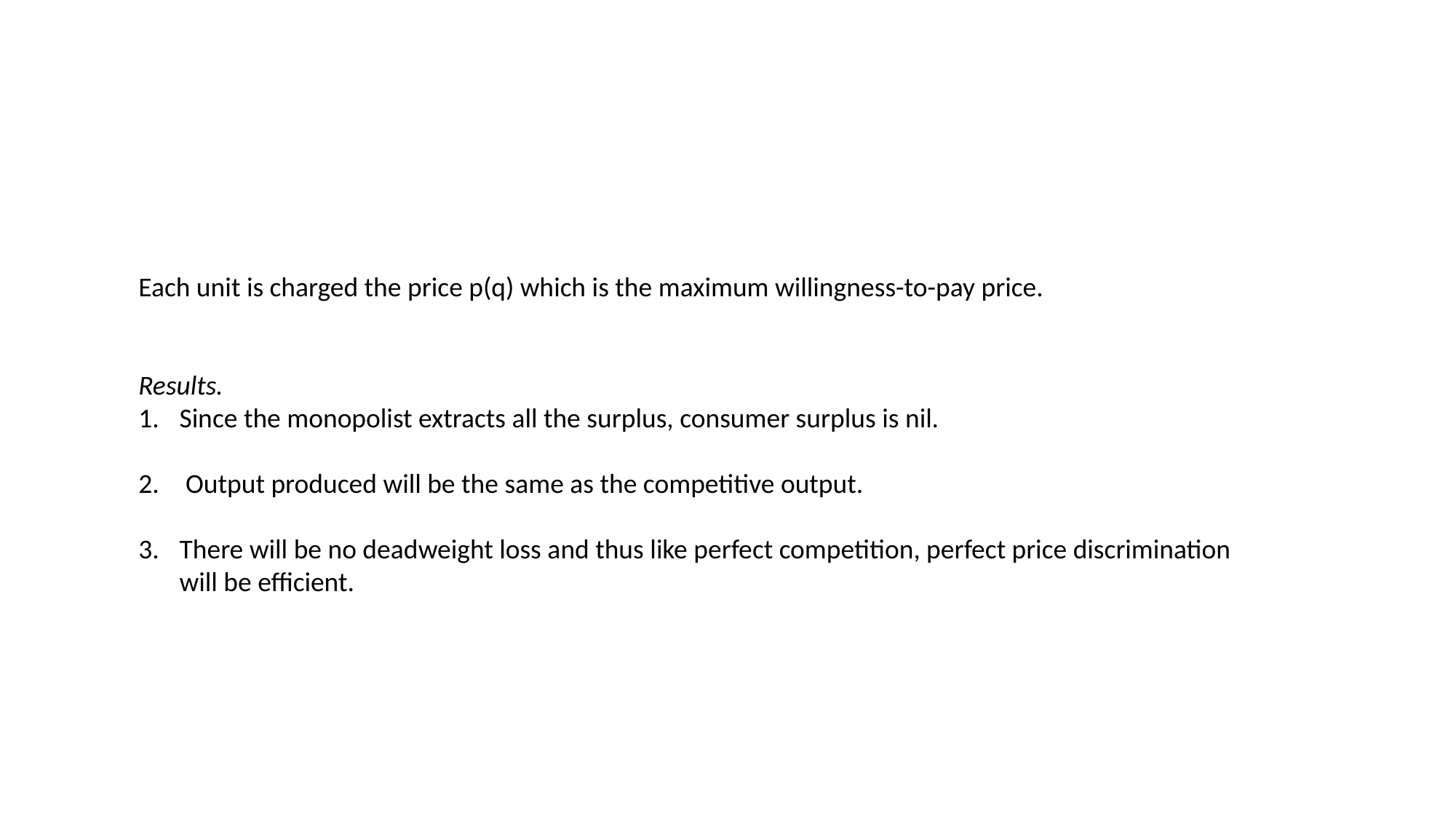

#

Each unit is charged the price p(q) which is the maximum willingness-to-pay price.

Results.
Since the monopolist extracts all the surplus, consumer surplus is nil.

 Output produced will be the same as the competitive output.

There will be no deadweight loss and thus like perfect competition, perfect price discrimination will be efficient.